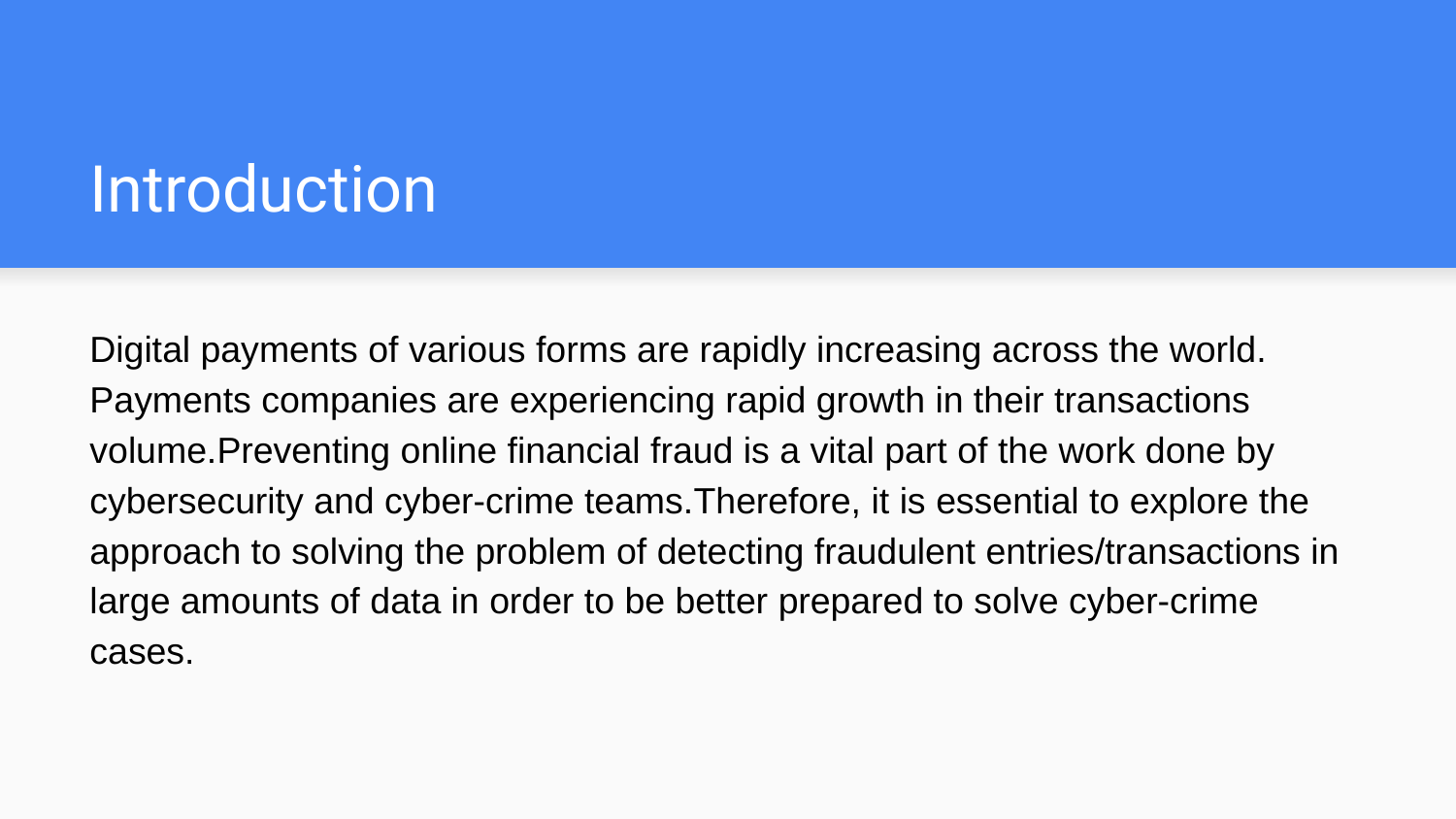

# Introduction
Digital payments of various forms are rapidly increasing across the world. Payments companies are experiencing rapid growth in their transactions volume.Preventing online financial fraud is a vital part of the work done by cybersecurity and cyber-crime teams.Therefore, it is essential to explore the approach to solving the problem of detecting fraudulent entries/transactions in large amounts of data in order to be better prepared to solve cyber-crime cases.